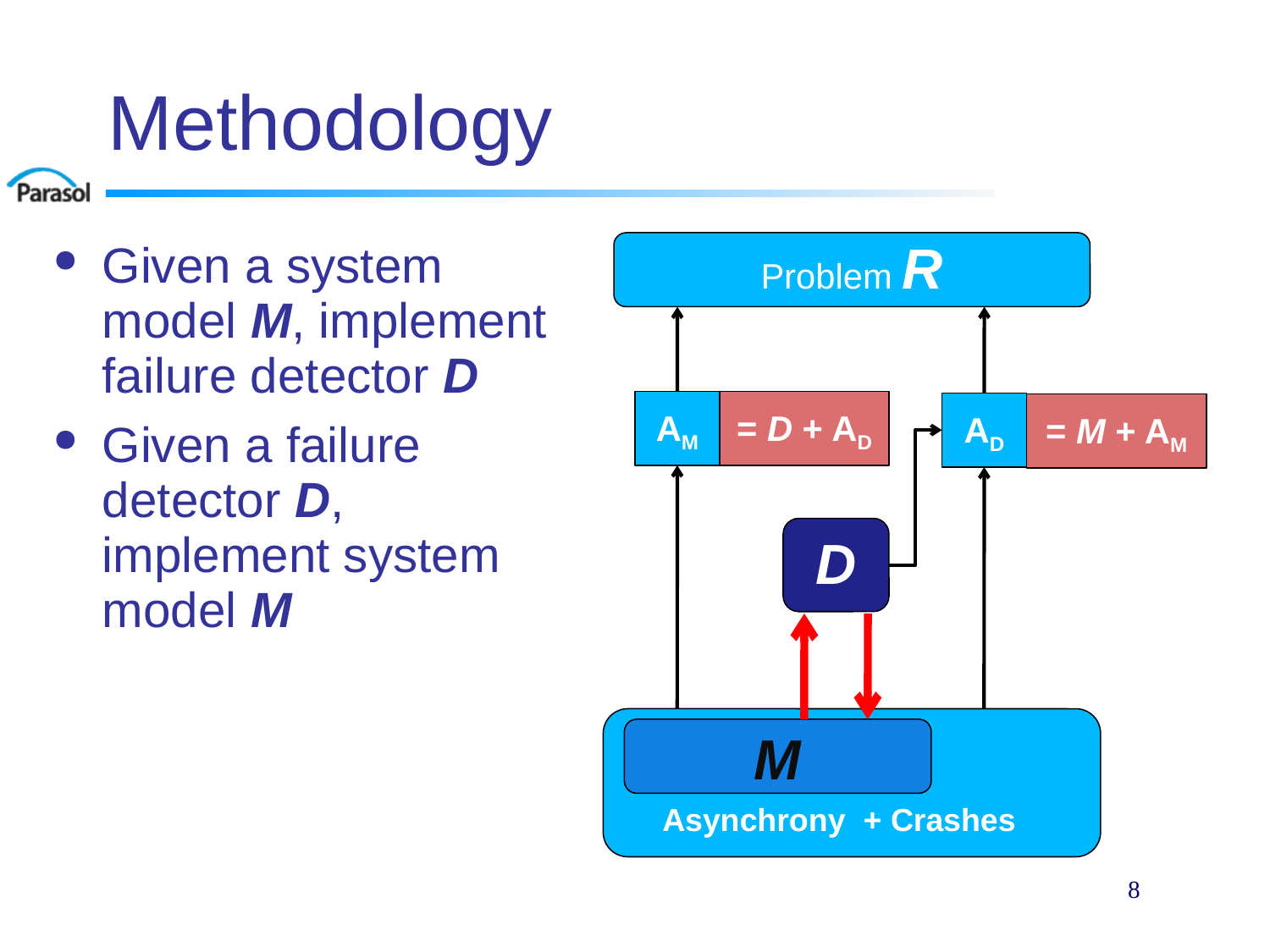

# Methodology
Given a system model M, implement failure detector D
Given a failure detector D, implement system model M
Problem R
AM
= D + AD
AD
= M + AM
D

M
Asynchrony  + Crashes

8